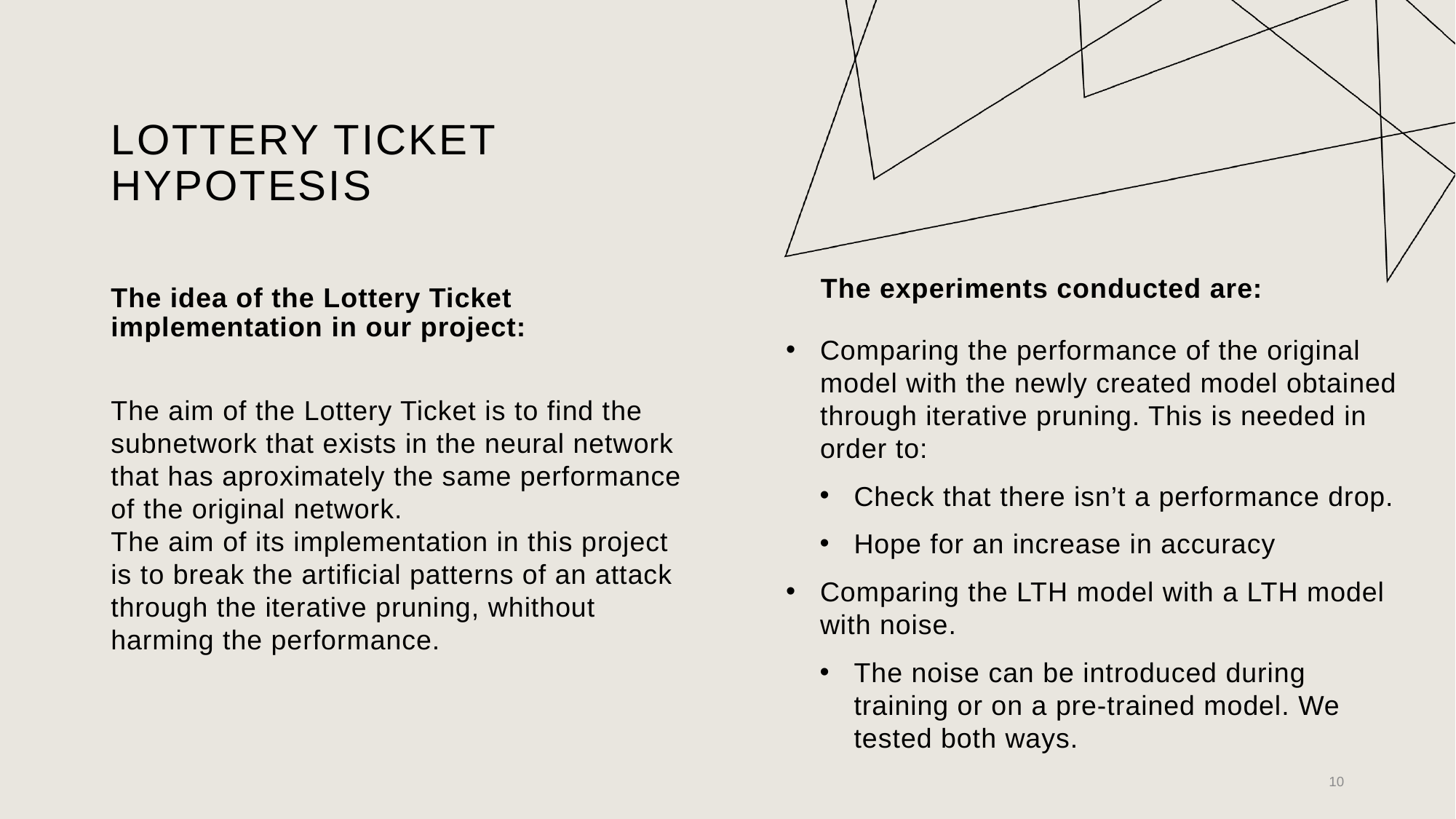

# LOTTERY TICKET HYPOTESIS
The experiments conducted are:
The idea of the Lottery Ticket implementation in our project:
Comparing the performance of the original model with the newly created model obtained through iterative pruning. This is needed in order to:
Check that there isn’t a performance drop.
Hope for an increase in accuracy
Comparing the LTH model with a LTH model with noise.
The noise can be introduced during training or on a pre-trained model. We tested both ways.
The aim of the Lottery Ticket is to find the subnetwork that exists in the neural network that has aproximately the same performance of the original network.
The aim of its implementation in this project is to break the artificial patterns of an attack through the iterative pruning, whithout harming the performance.
10